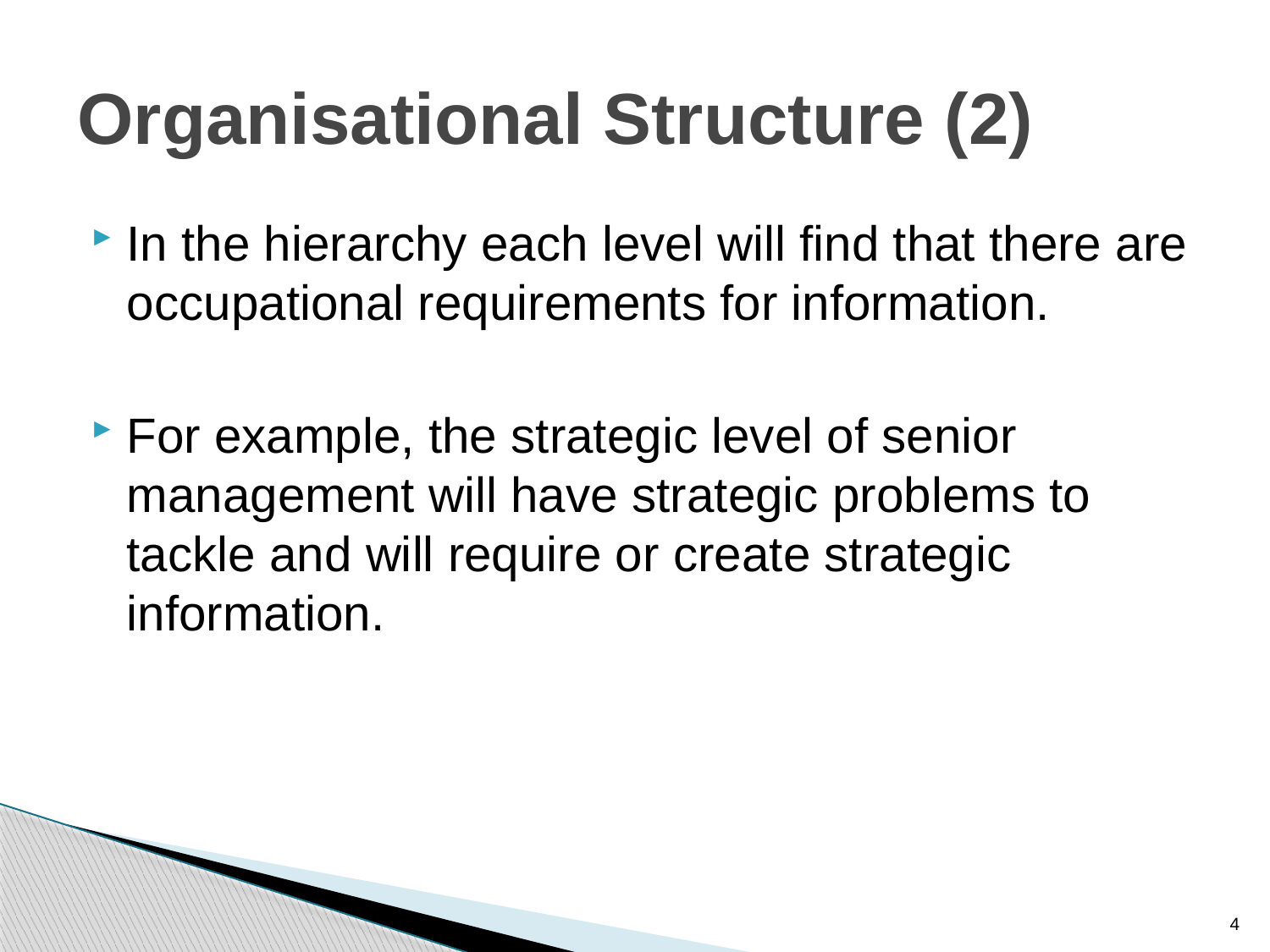

# Organisational Structure (2)
In the hierarchy each level will find that there are occupational requirements for information.

For example, the strategic level of senior management will have strategic problems to tackle and will require or create strategic information.
4